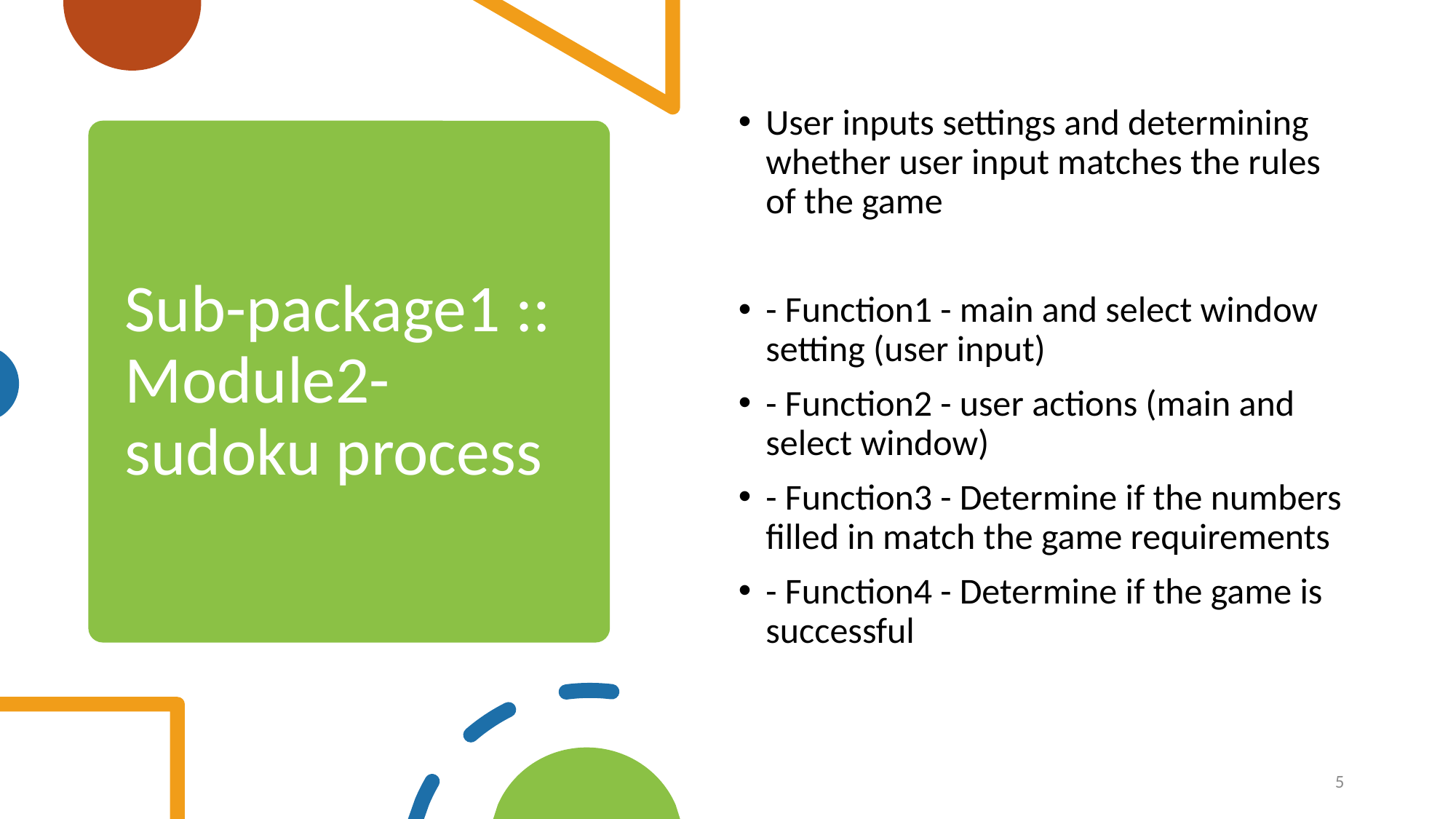

User inputs settings and determining whether user input matches the rules of the game

- Function1 - main and select window setting (user input)
- Function2 - user actions (main and select window)
- Function3 - Determine if the numbers filled in match the game requirements
- Function4 - Determine if the game is successful

# Sub-package1 :: Module2-sudoku process

5